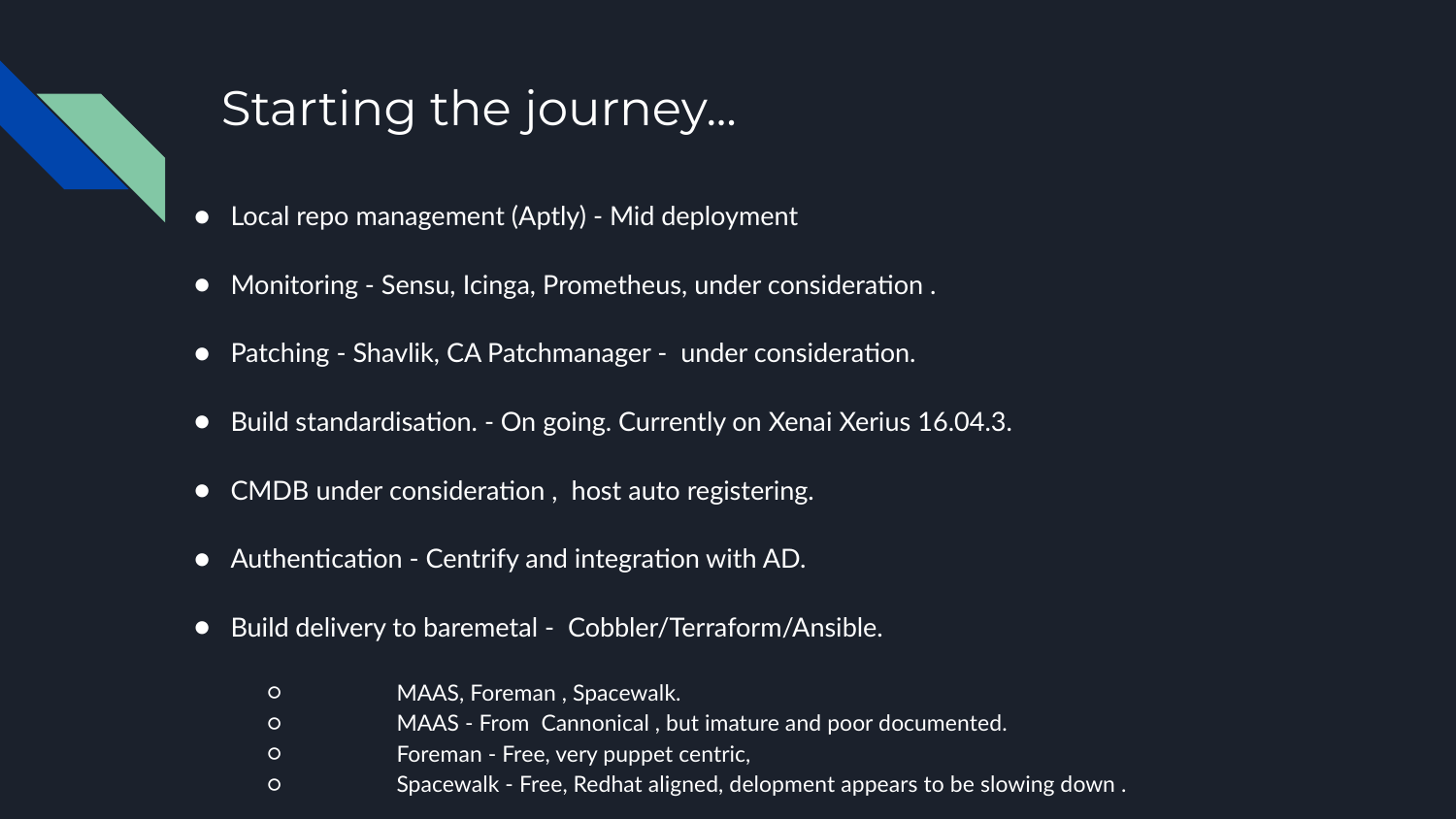

# Starting the journey...
Local repo management (Aptly) - Mid deployment
Monitoring - Sensu, Icinga, Prometheus, under consideration .
Patching - Shavlik, CA Patchmanager -  under consideration.
Build standardisation. - On going. Currently on Xenai Xerius 16.04.3.
CMDB under consideration ,  host auto registering.
Authentication - Centrify and integration with AD.
Build delivery to baremetal -  Cobbler/Terraform/Ansible.
                MAAS, Foreman , Spacewalk.
                MAAS - From  Cannonical , but imature and poor documented.
                Foreman - Free, very puppet centric,
                Spacewalk - Free, Redhat aligned, delopment appears to be slowing down .